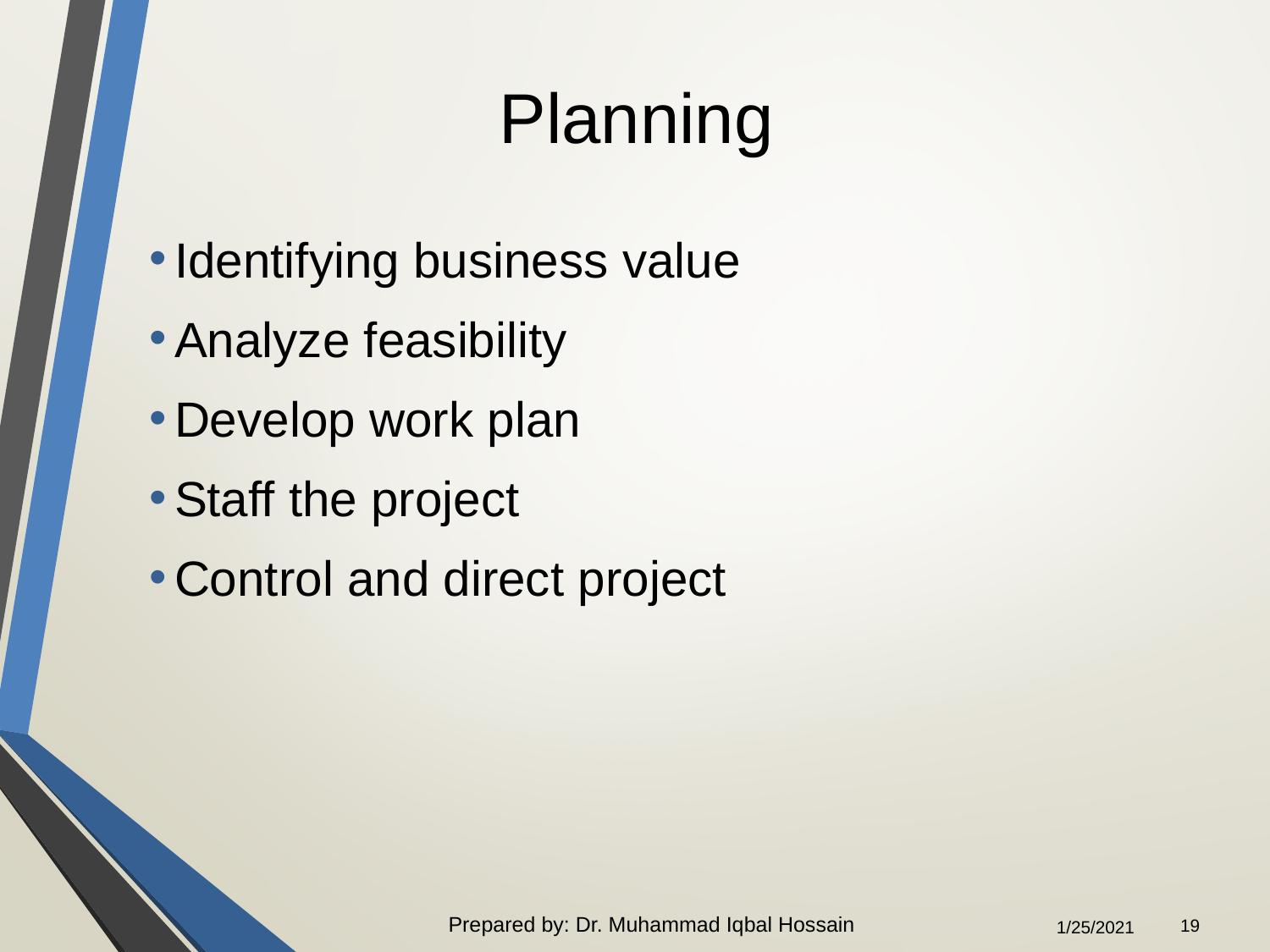

# Planning
Identifying business value
Analyze feasibility
Develop work plan
Staff the project
Control and direct project
Prepared by: Dr. Muhammad Iqbal Hossain
19
1/25/2021